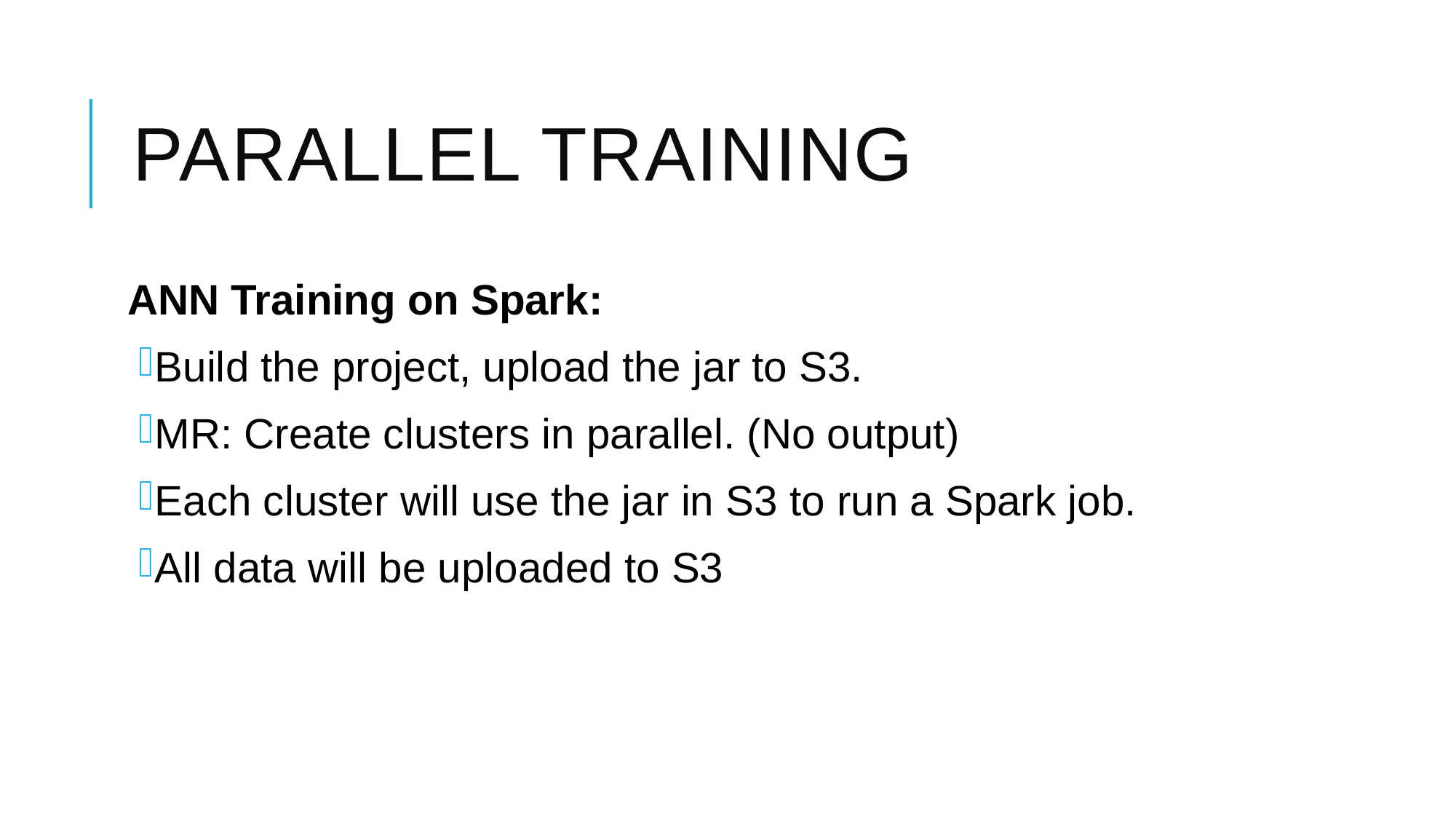

# Parallel Training
ANN Training on Spark:
Build the project, upload the jar to S3.
MR: Create clusters in parallel. (No output)
Each cluster will use the jar in S3 to run a Spark job.
All data will be uploaded to S3